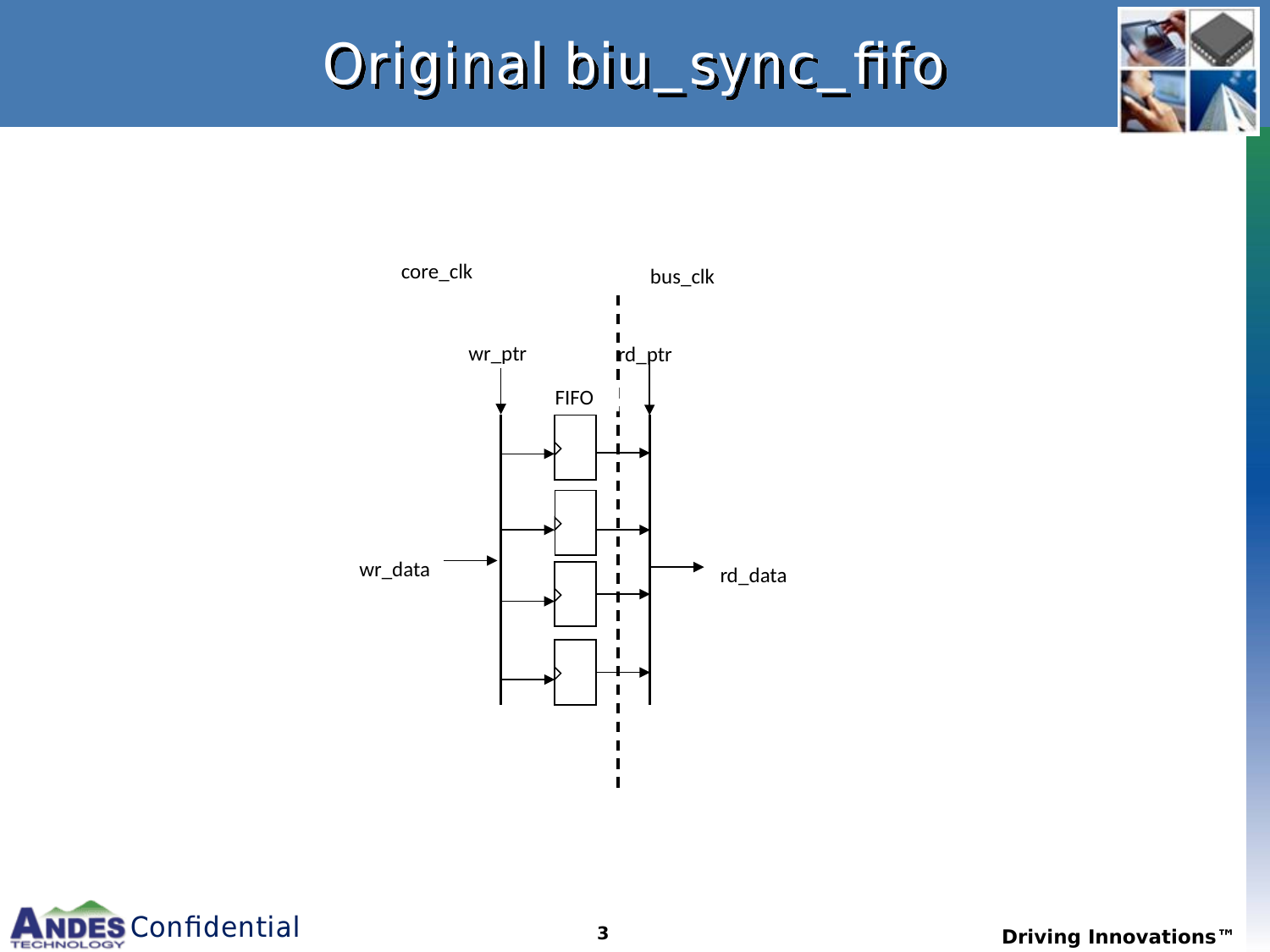

# Original biu_sync_fifo
core_clk
bus_clk
wr_ptr
rd_ptr
FIFO

wr_data

rd_data